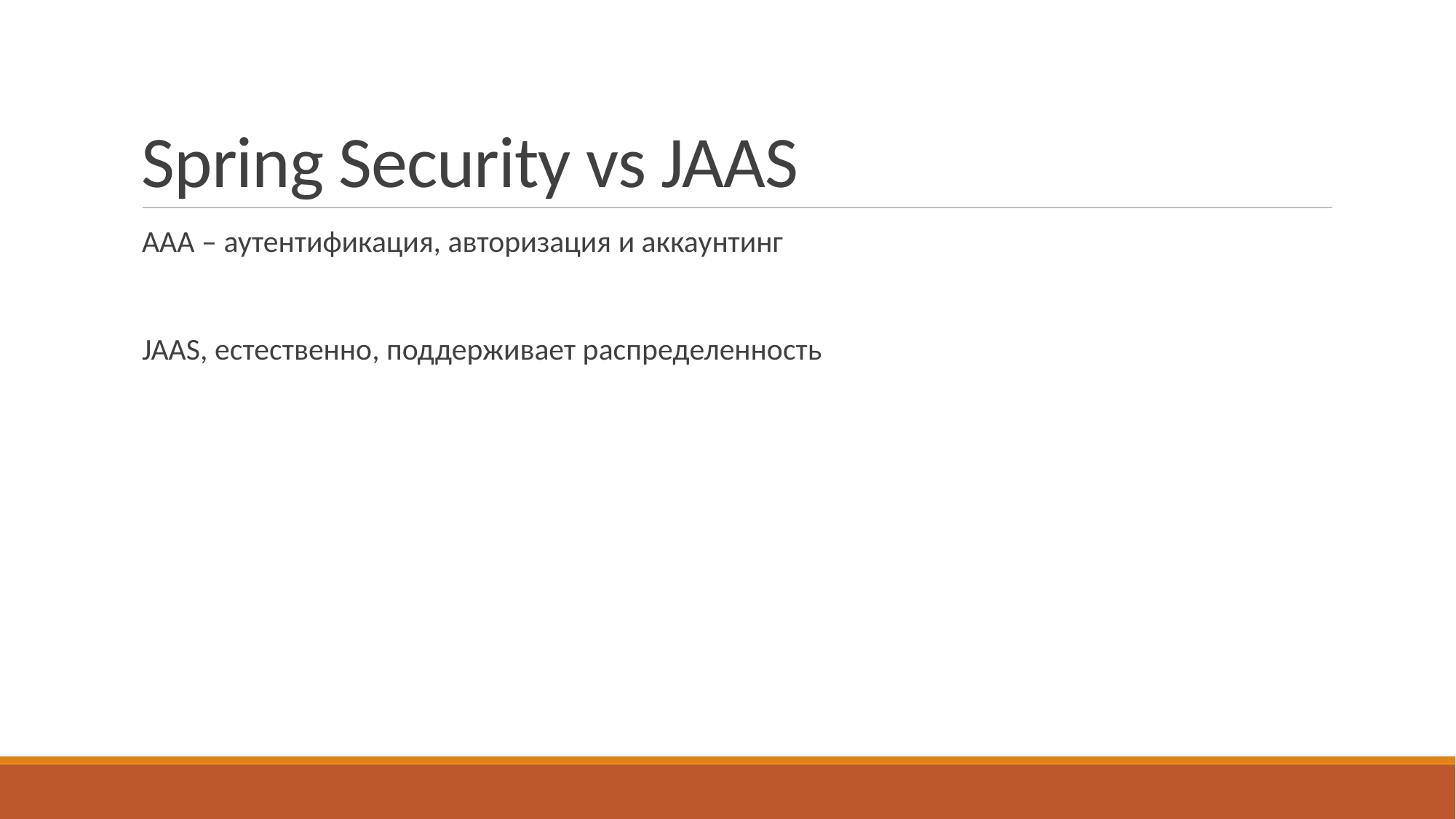

Spring Security vs JAAS
AAA – аутентификация, авторизация и аккаунтинг

JAAS, естественно, поддерживает распределенность